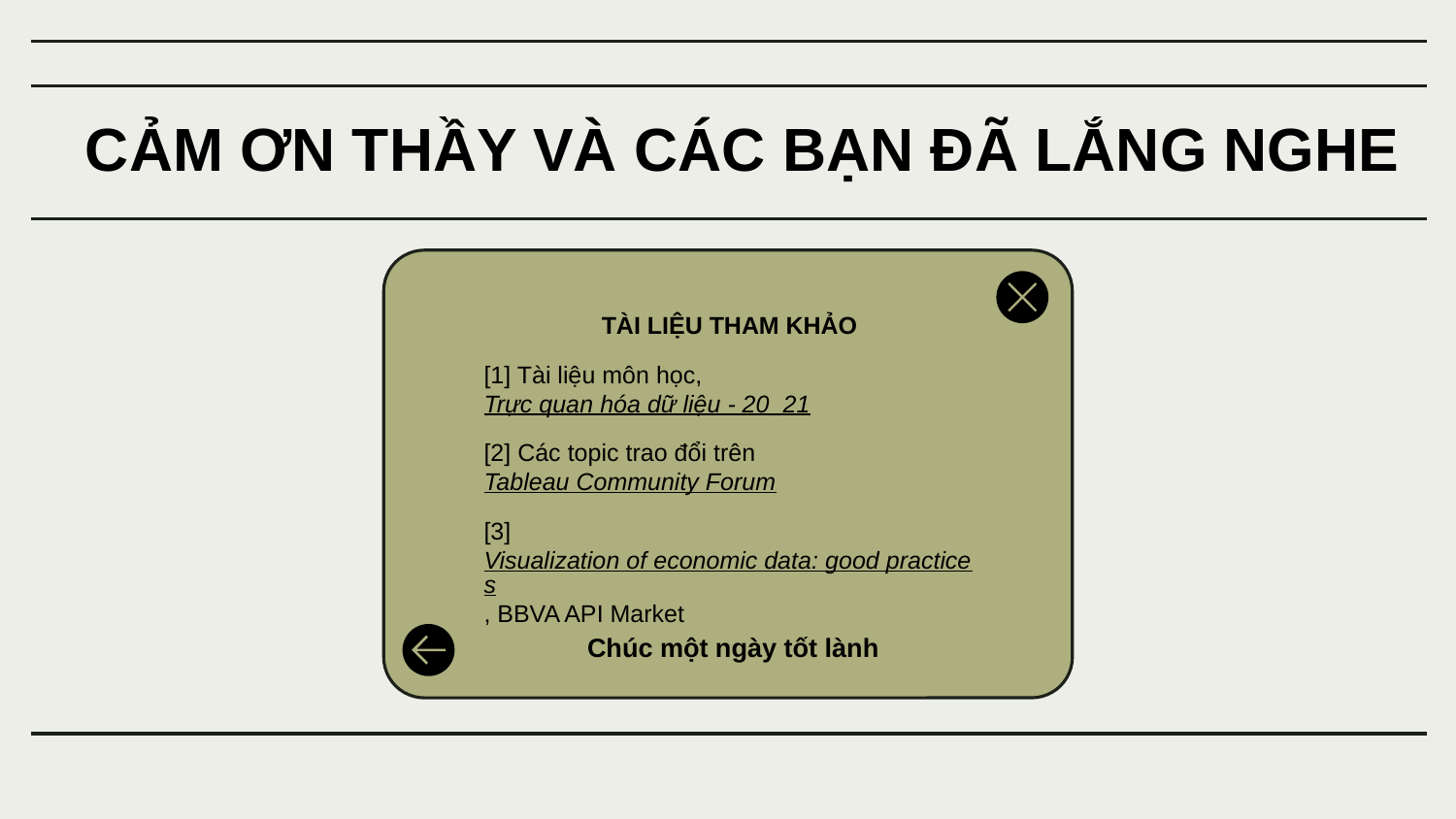

# CẢM ƠN THẦY VÀ CÁC BẠN ĐÃ LẮNG NGHE
TÀI LIỆU THAM KHẢO
[1] Tài liệu môn học,  Trực quan hóa dữ liệu - 20_21
[2] Các topic trao đổi trên Tableau Community Forum
[3] Visualization of economic data: good practices, BBVA API Market
Chúc một ngày tốt lành